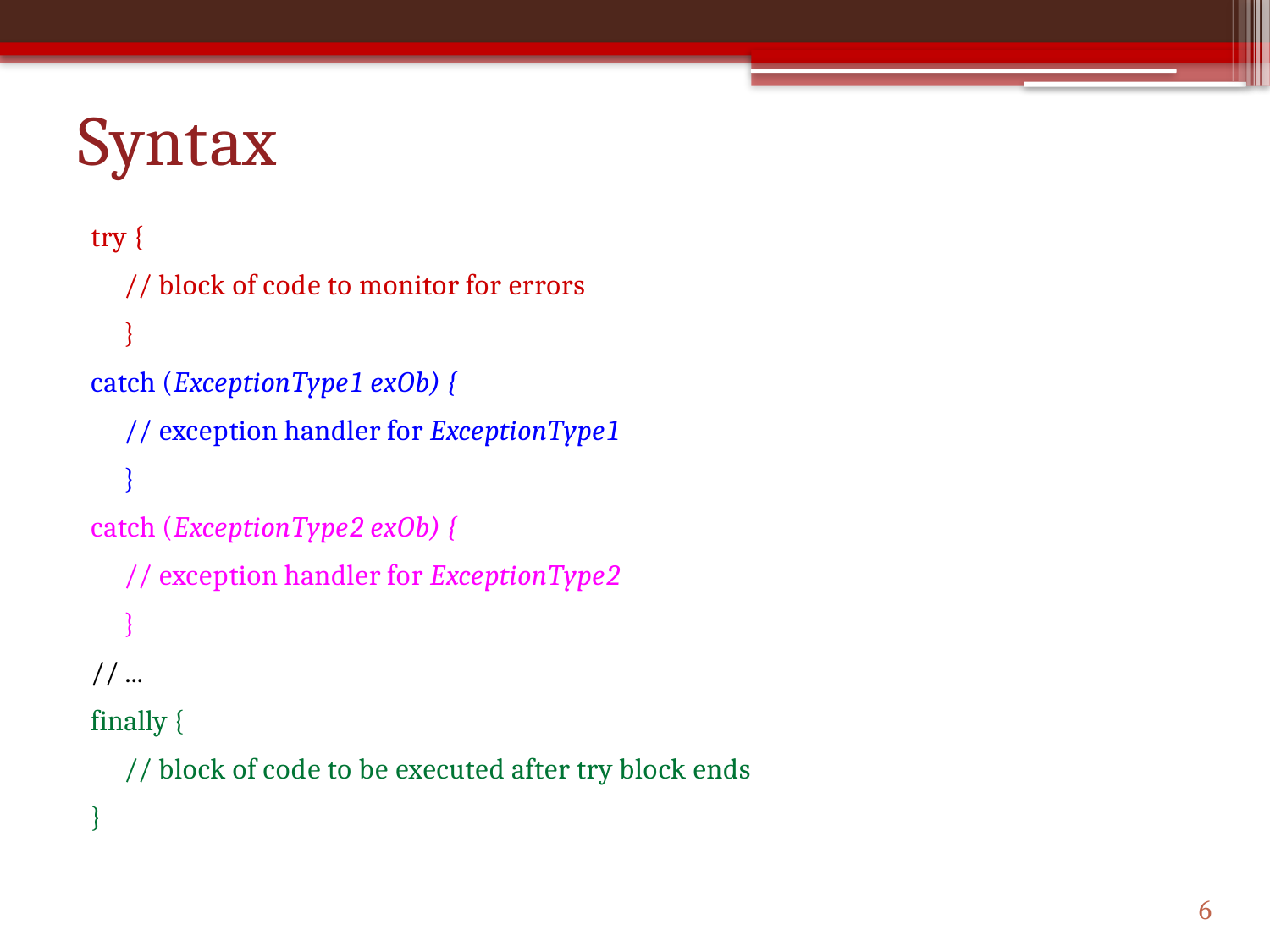

# Syntax
try {
		// block of code to monitor for errors
	}
catch (ExceptionType1 exOb) {
		// exception handler for ExceptionType1
	}
catch (ExceptionType2 exOb) {
		// exception handler for ExceptionType2
	}
// ...
finally {
		// block of code to be executed after try block ends
}
6